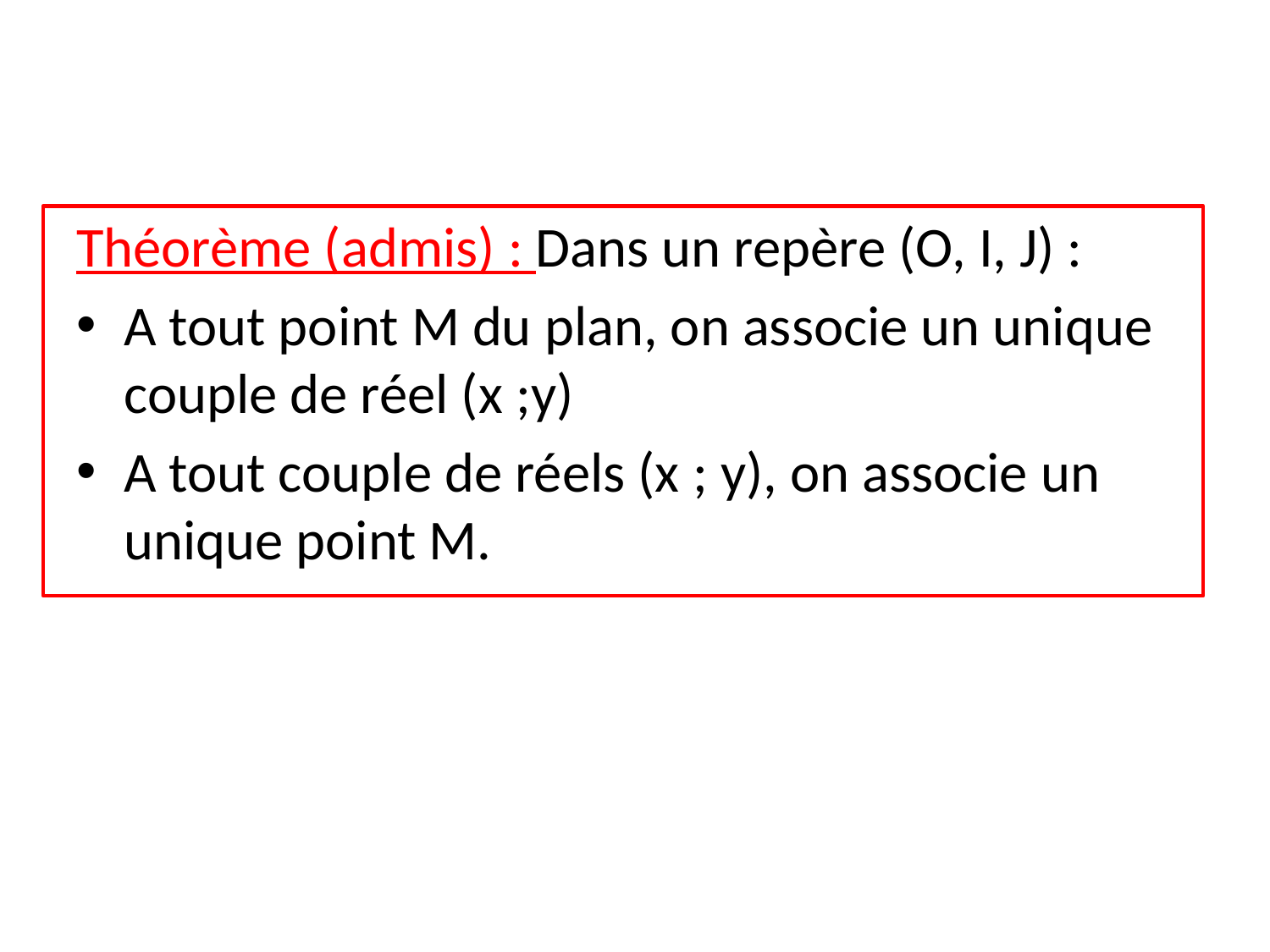

Théorème (admis) : Dans un repère (O, I, J) :
A tout point M du plan, on associe un unique couple de réel (x ;y)
A tout couple de réels (x ; y), on associe un unique point M.